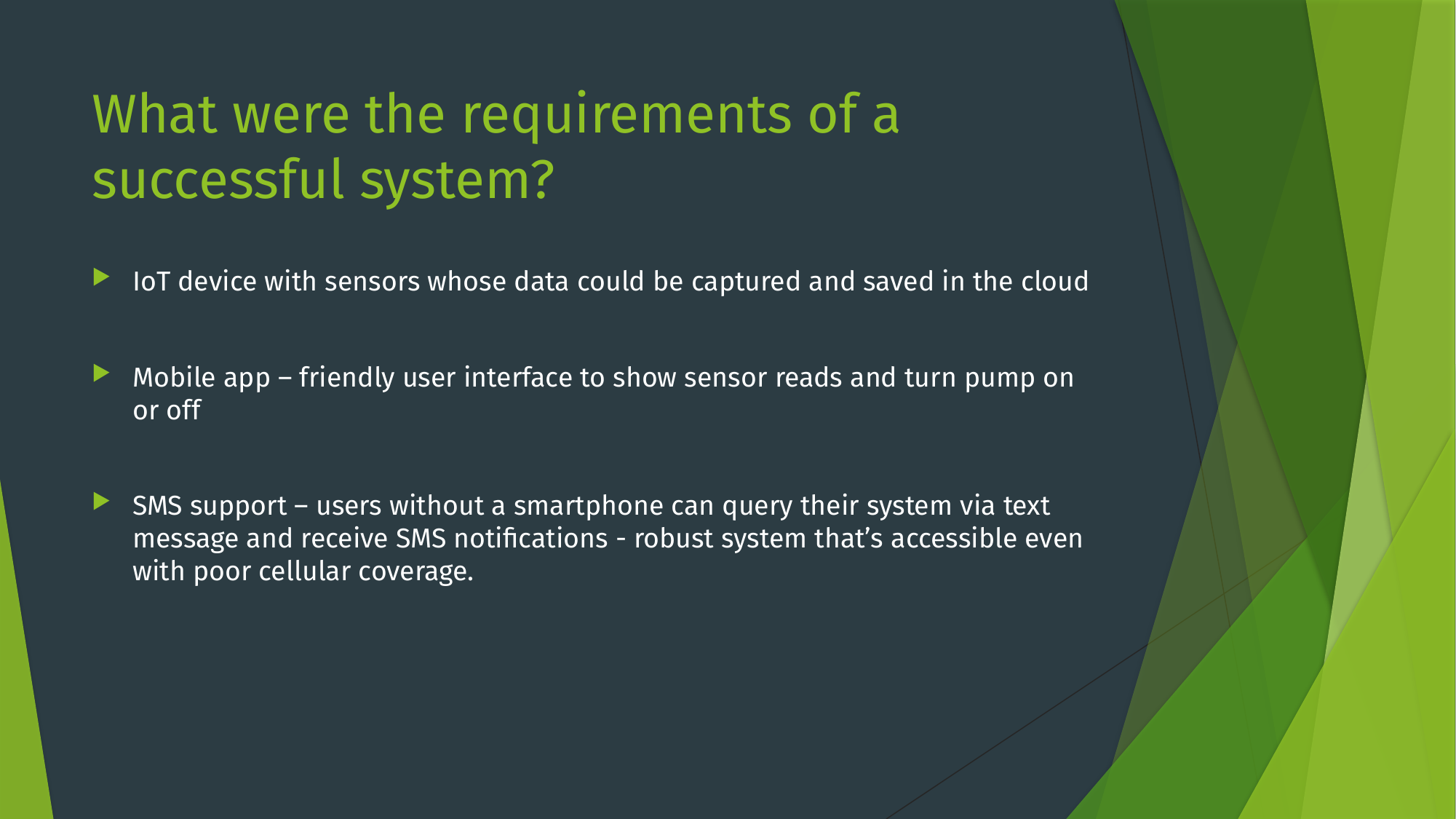

# What were the requirements of a successful system?
IoT device with sensors whose data could be captured and saved in the cloud

Mobile app – friendly user interface to show sensor reads and turn pump on or off

SMS support – users without a smartphone can query their system via text message and receive SMS notifications - robust system that’s accessible even with poor cellular coverage.